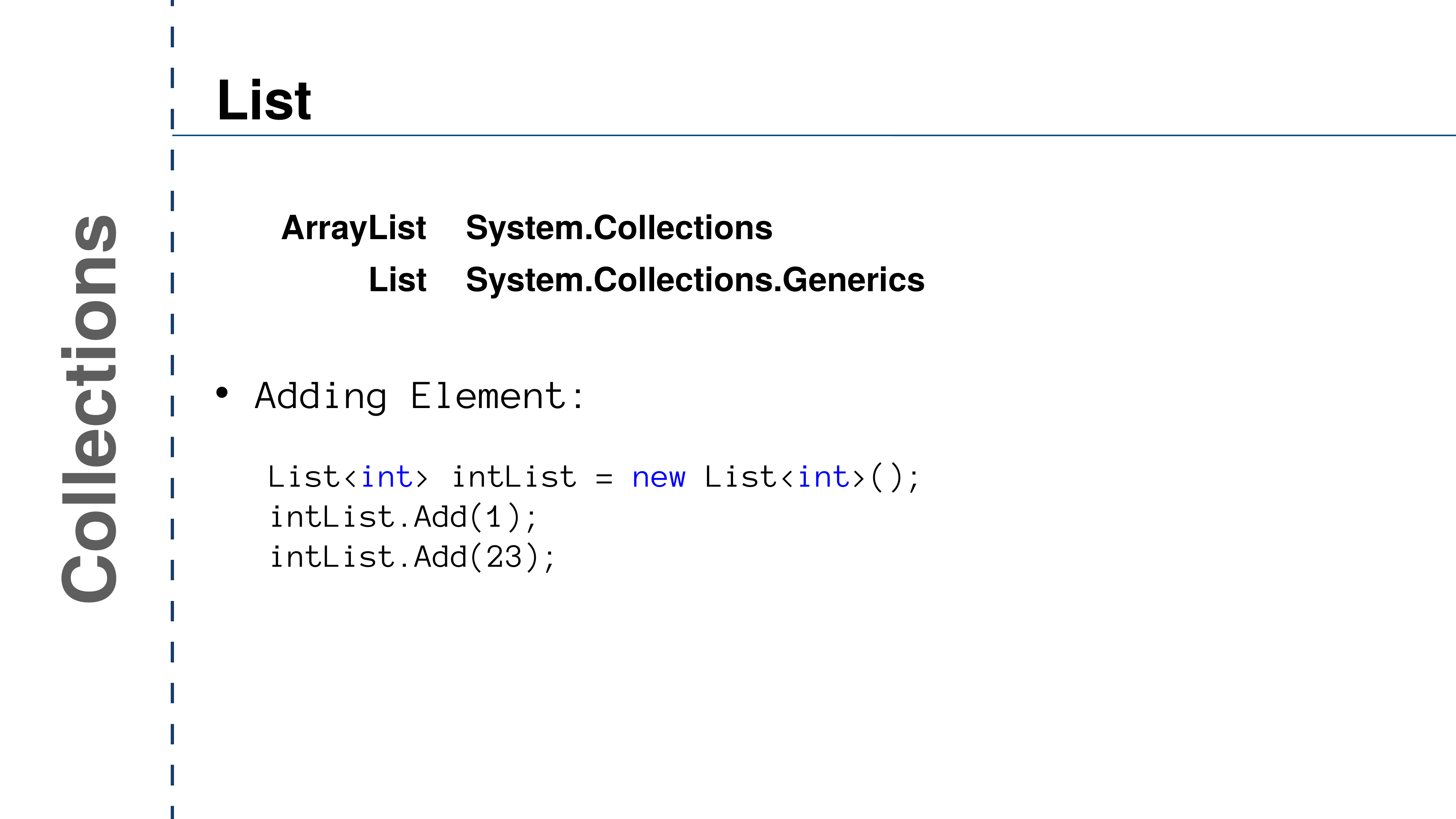

List

ArrayList
System.Collections
List
System.Collections.Generics
Adding Element:
Collections
List<int> intList = new List<int>();
intList.Add(1);
intList.Add(23);